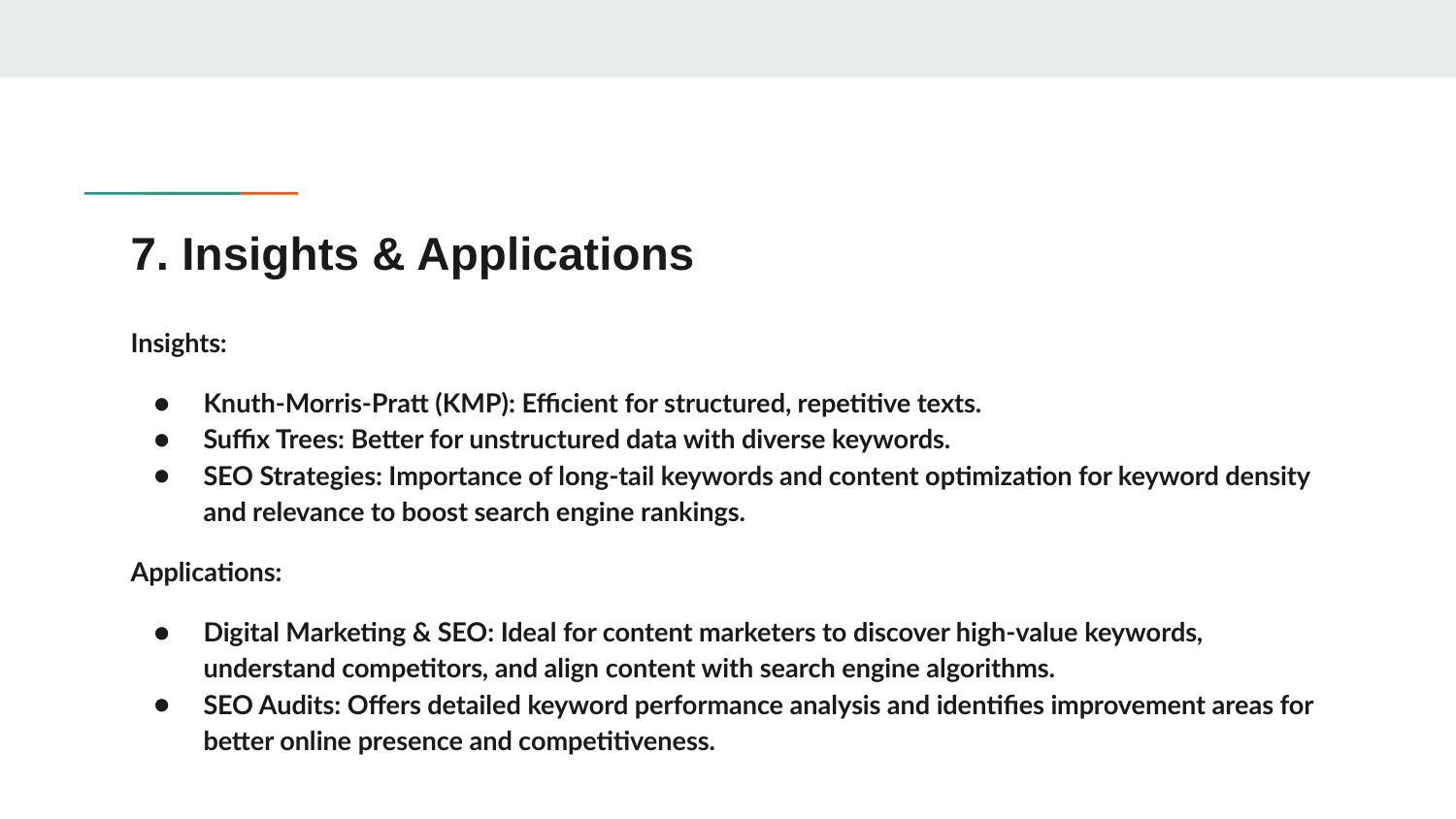

# 7. Insights & Applications
Insights:
Knuth-Morris-Pratt (KMP): Efficient for structured, repetitive texts.
Suffix Trees: Better for unstructured data with diverse keywords.
SEO Strategies: Importance of long-tail keywords and content optimization for keyword density and relevance to boost search engine rankings.
Applications:
Digital Marketing & SEO: Ideal for content marketers to discover high-value keywords, understand competitors, and align content with search engine algorithms.
SEO Audits: Offers detailed keyword performance analysis and identifies improvement areas for better online presence and competitiveness.